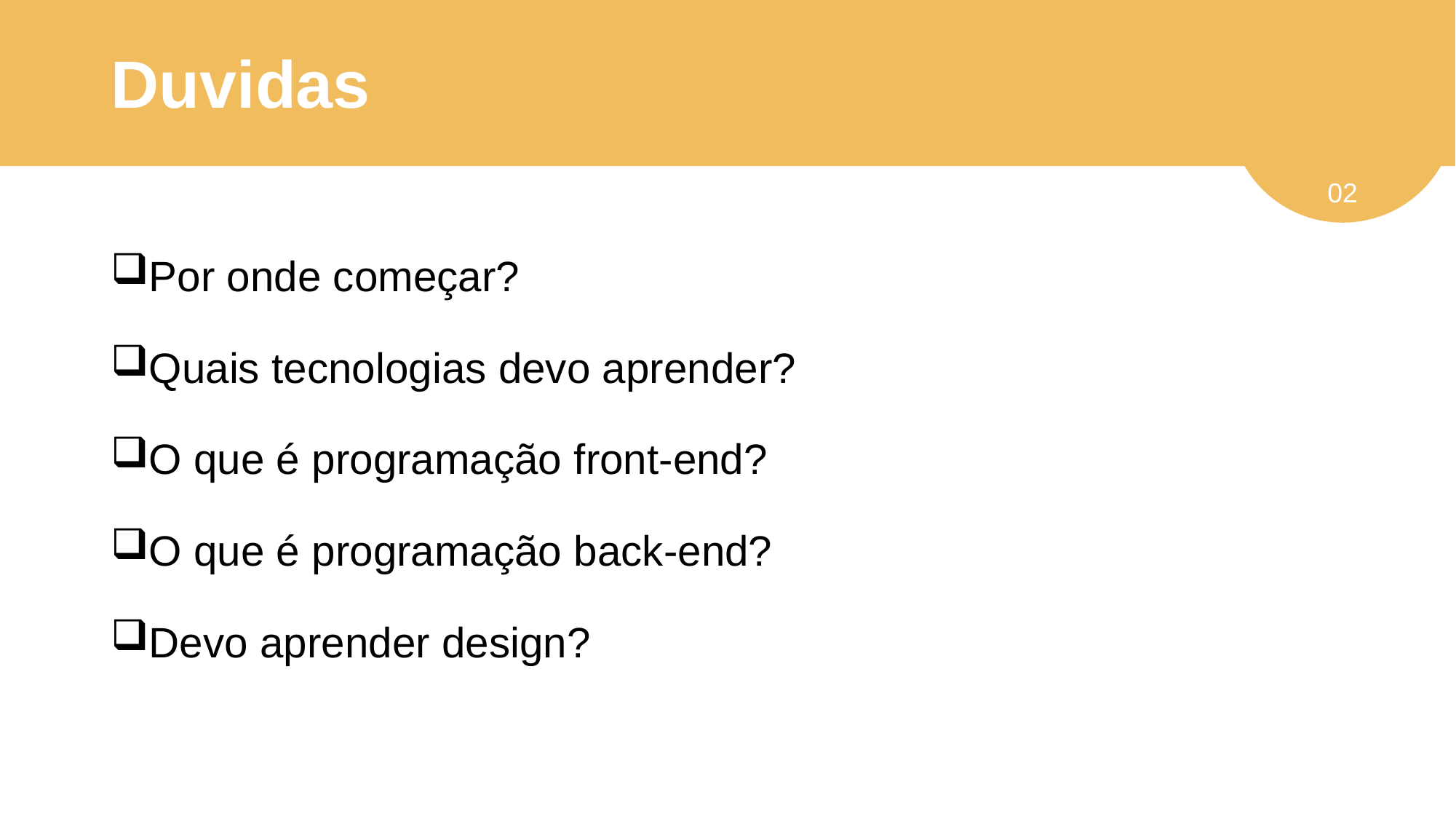

# Duvidas
02
Por onde começar?
Quais tecnologias devo aprender?
O que é programação front-end?
O que é programação back-end?
Devo aprender design?